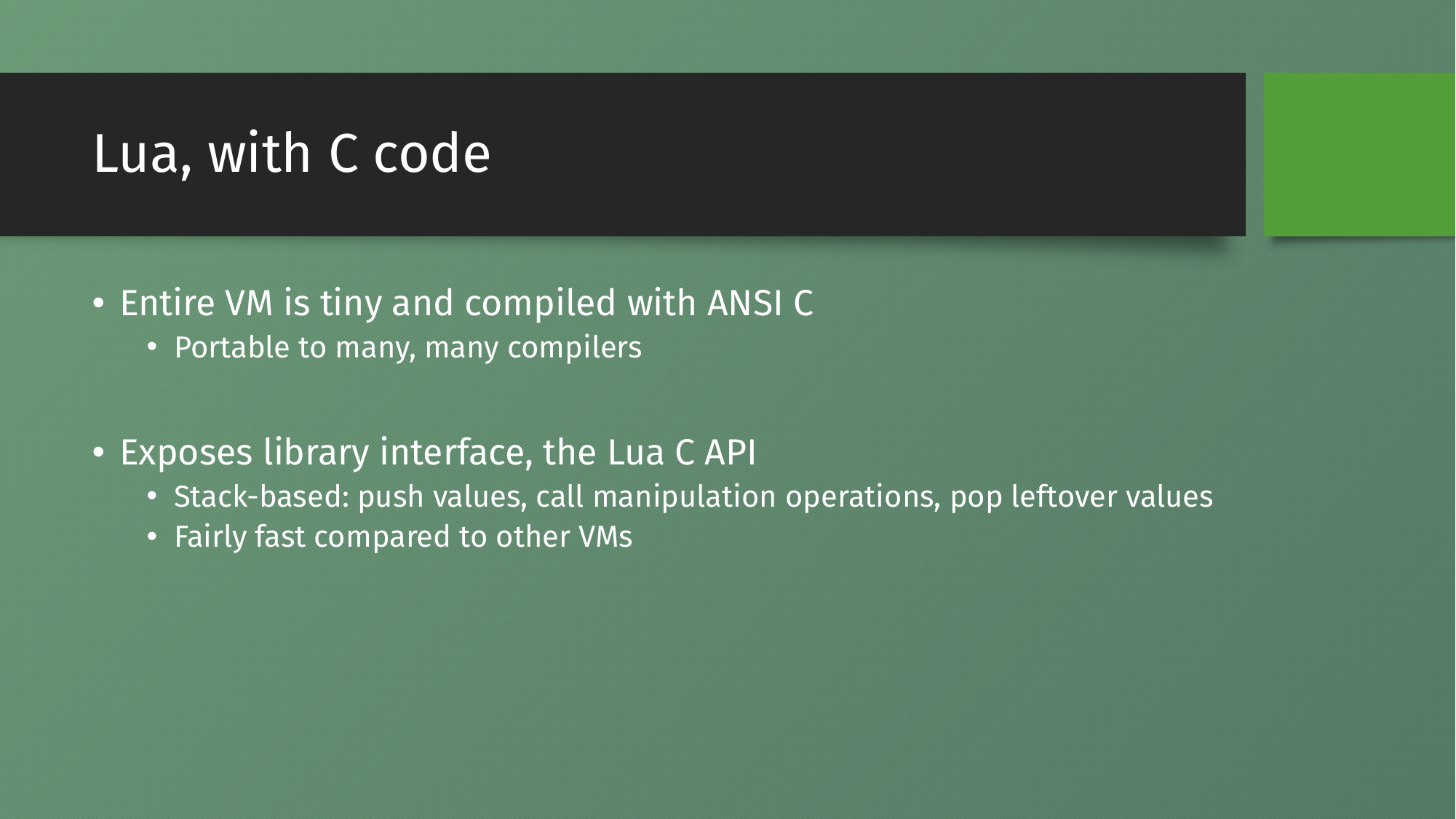

# Lua, with C code
Entire VM is tiny and compiled with ANSI C
Portable to many, many compilers

Exposes library interface, the Lua C API
Stack-based: push values, call manipulation operations, pop leftover values
Fairly fast compared to other VMs